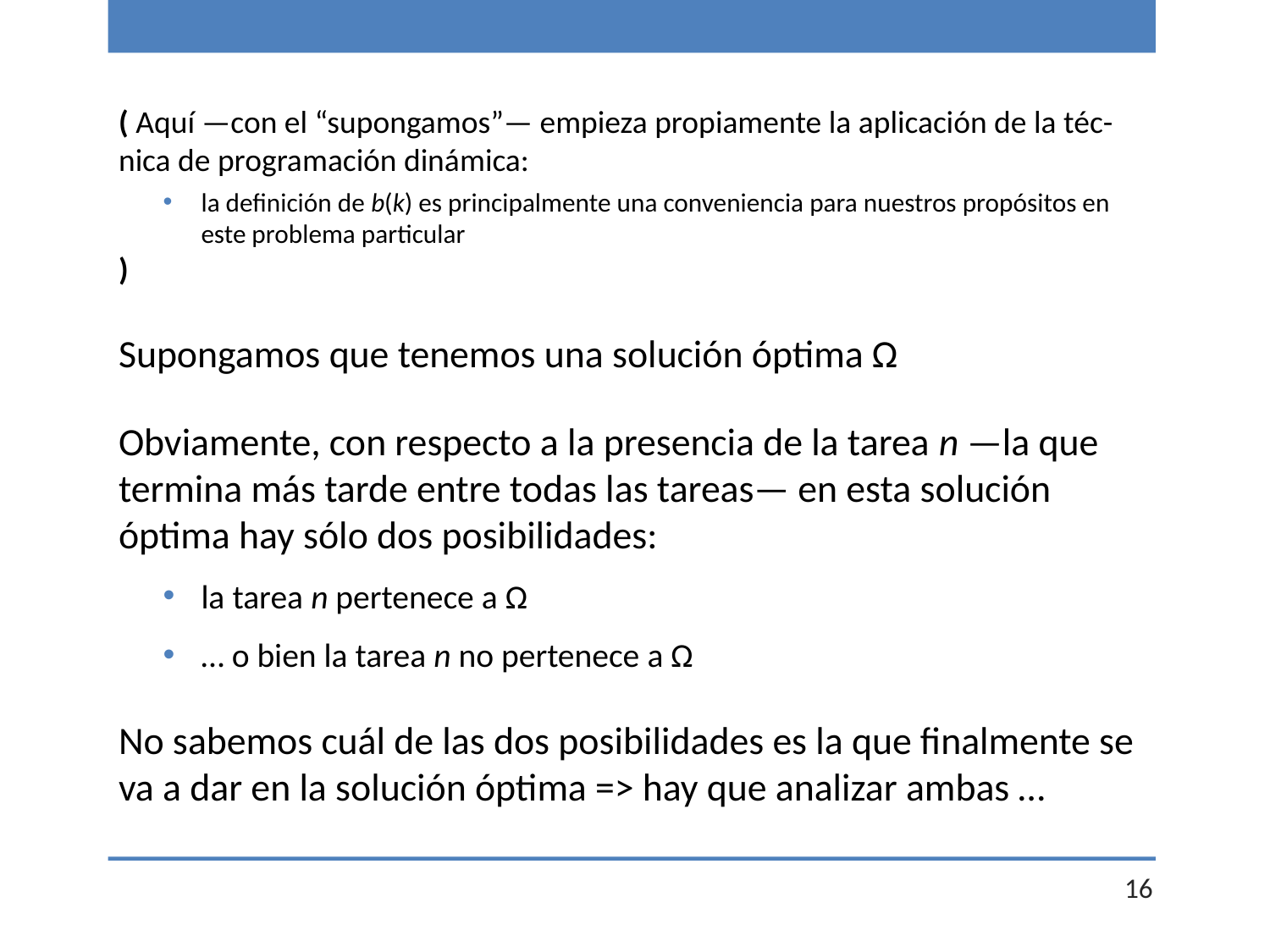

( Aquí —con el “supongamos”— empieza propiamente la aplicación de la téc-nica de programación dinámica:
la definición de b(k) es principalmente una conveniencia para nuestros propósitos en este problema particular
)
Supongamos que tenemos una solución óptima Ω
Obviamente, con respecto a la presencia de la tarea n —la que termina más tarde entre todas las tareas— en esta solución óptima hay sólo dos posibilidades:
la tarea n pertenece a Ω
… o bien la tarea n no pertenece a Ω
No sabemos cuál de las dos posibilidades es la que finalmente se va a dar en la solución óptima => hay que analizar ambas …
16